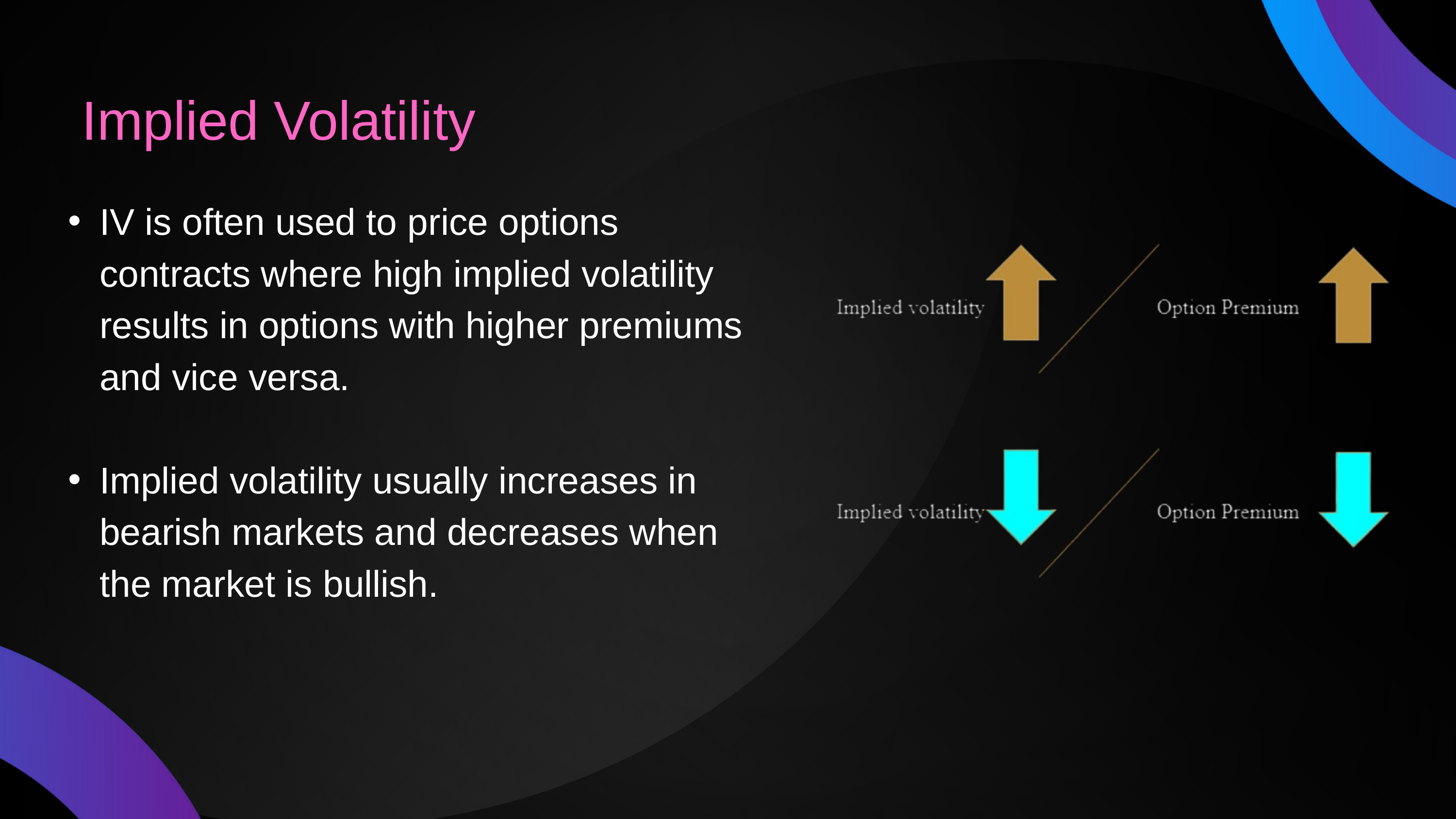

Implied Volatility
IV is often used to price options contracts where high implied volatility results in options with higher premiums and vice versa.

Implied volatility usually increases in bearish markets and decreases when the market is bullish.